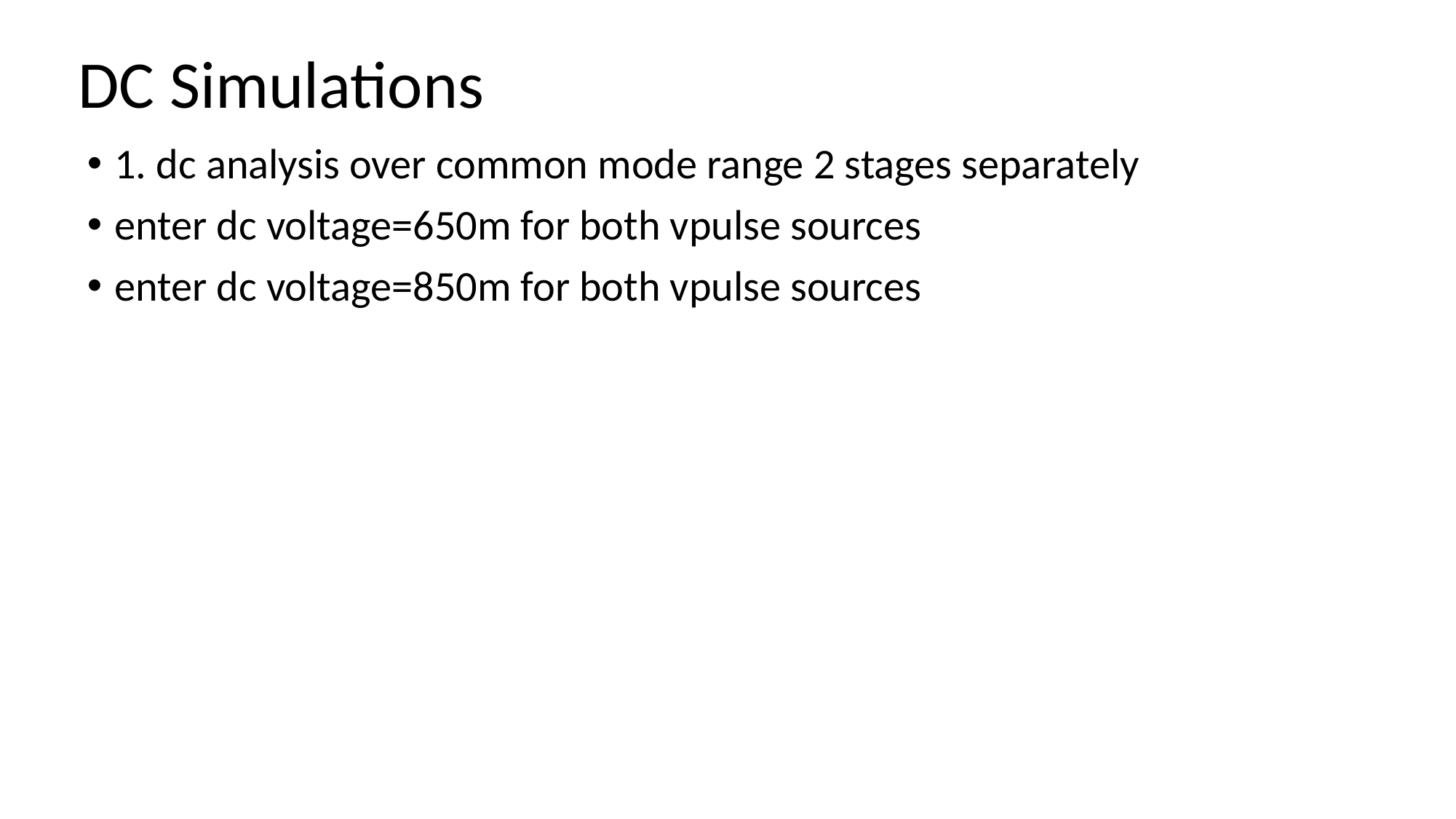

# DC Simulations
1. dc analysis over common mode range 2 stages separately
enter dc voltage=650m for both vpulse sources
enter dc voltage=850m for both vpulse sources